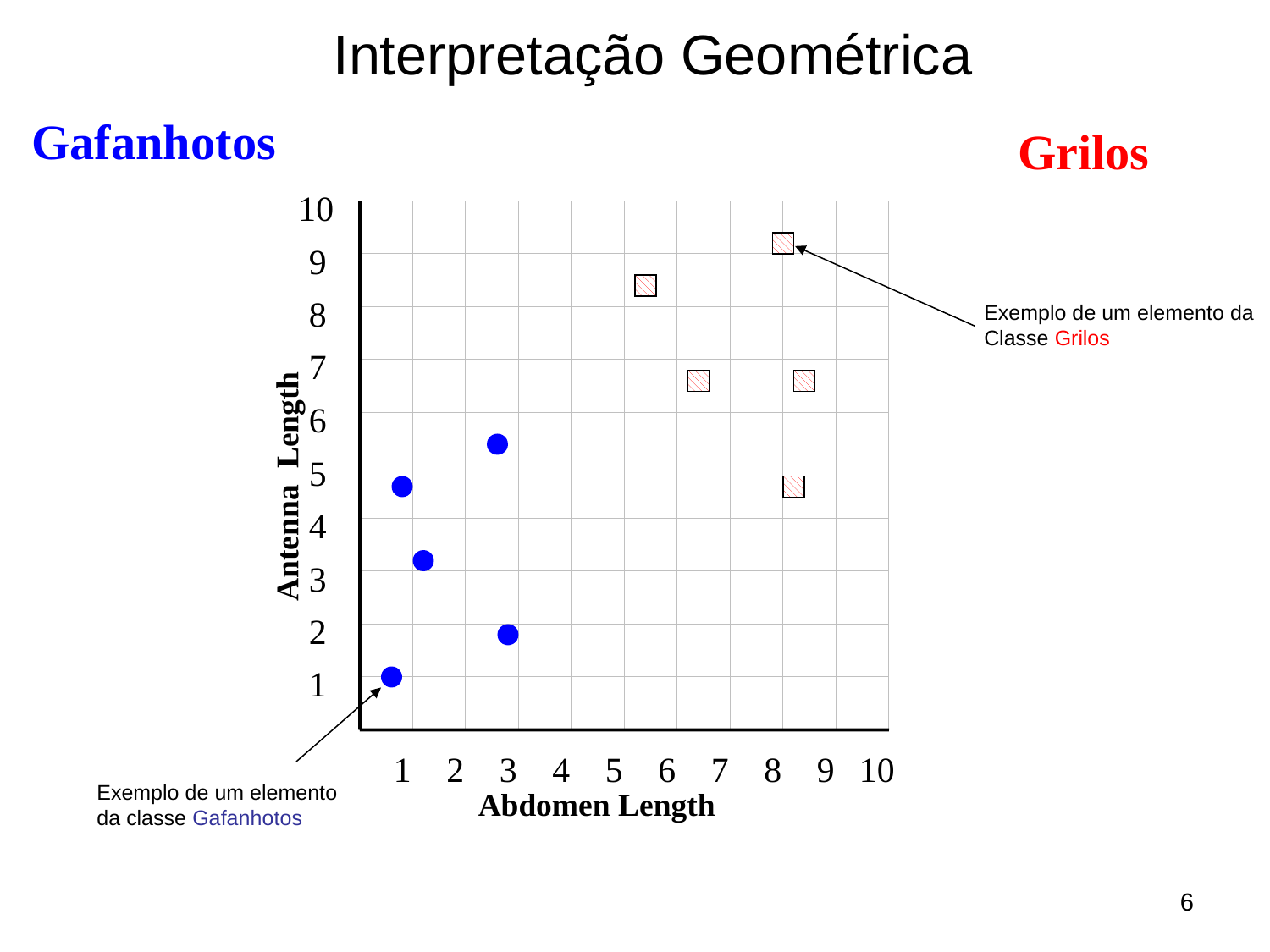

Interpretação Geométrica
Gafanhotos
Grilos
10
9
8
7
6
5
4
3
2
1
1
2
3
4
5
6
7
8
9
10

Exemplo de um elemento da
Classe Grilos

Antenna  Length

Exemplo de um elemento
da classe Gafanhotos
Abdomen Length
6